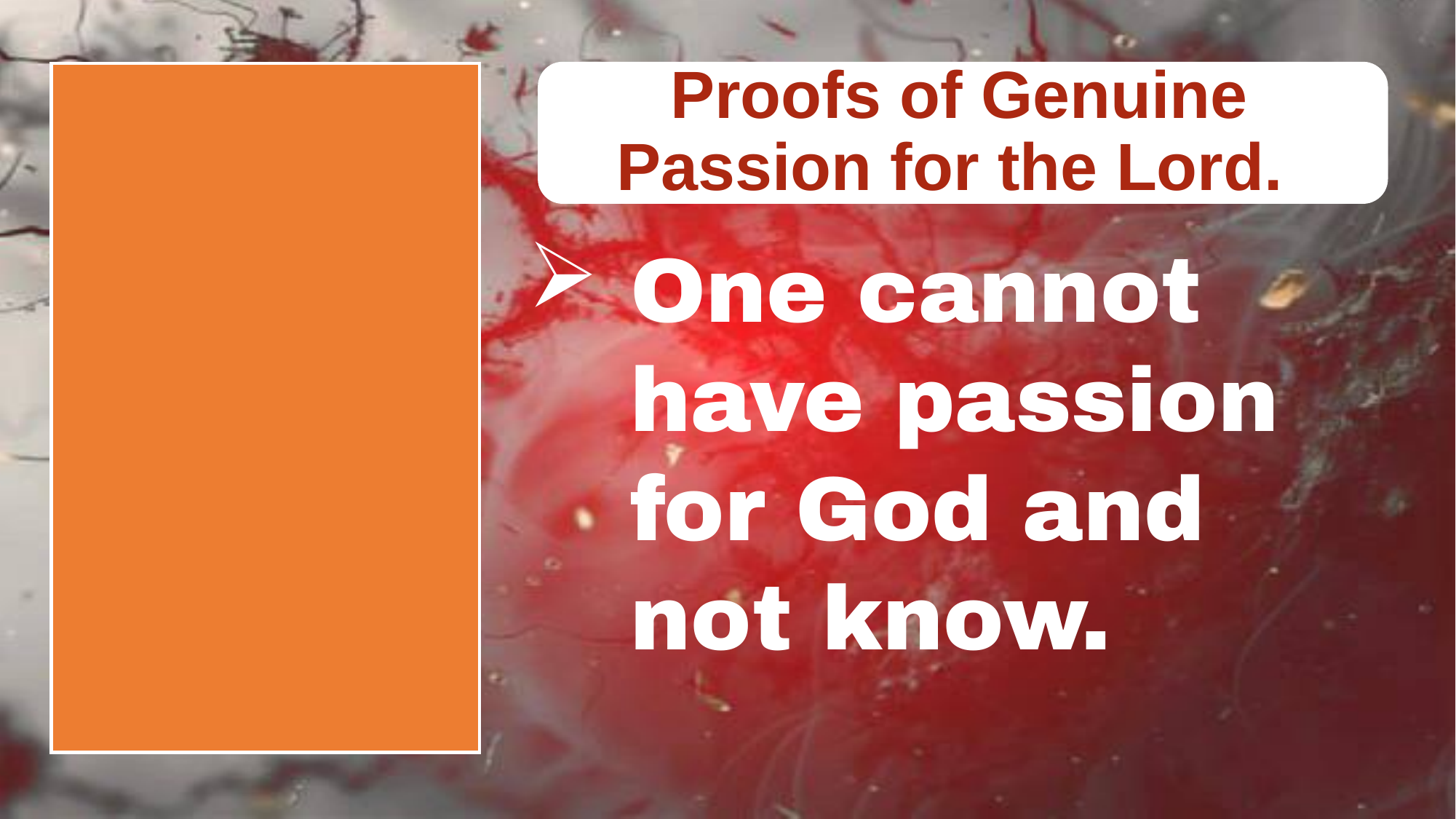

# Proofs of Genuine Passion for the Lord.
One cannot have passion for God and not know.